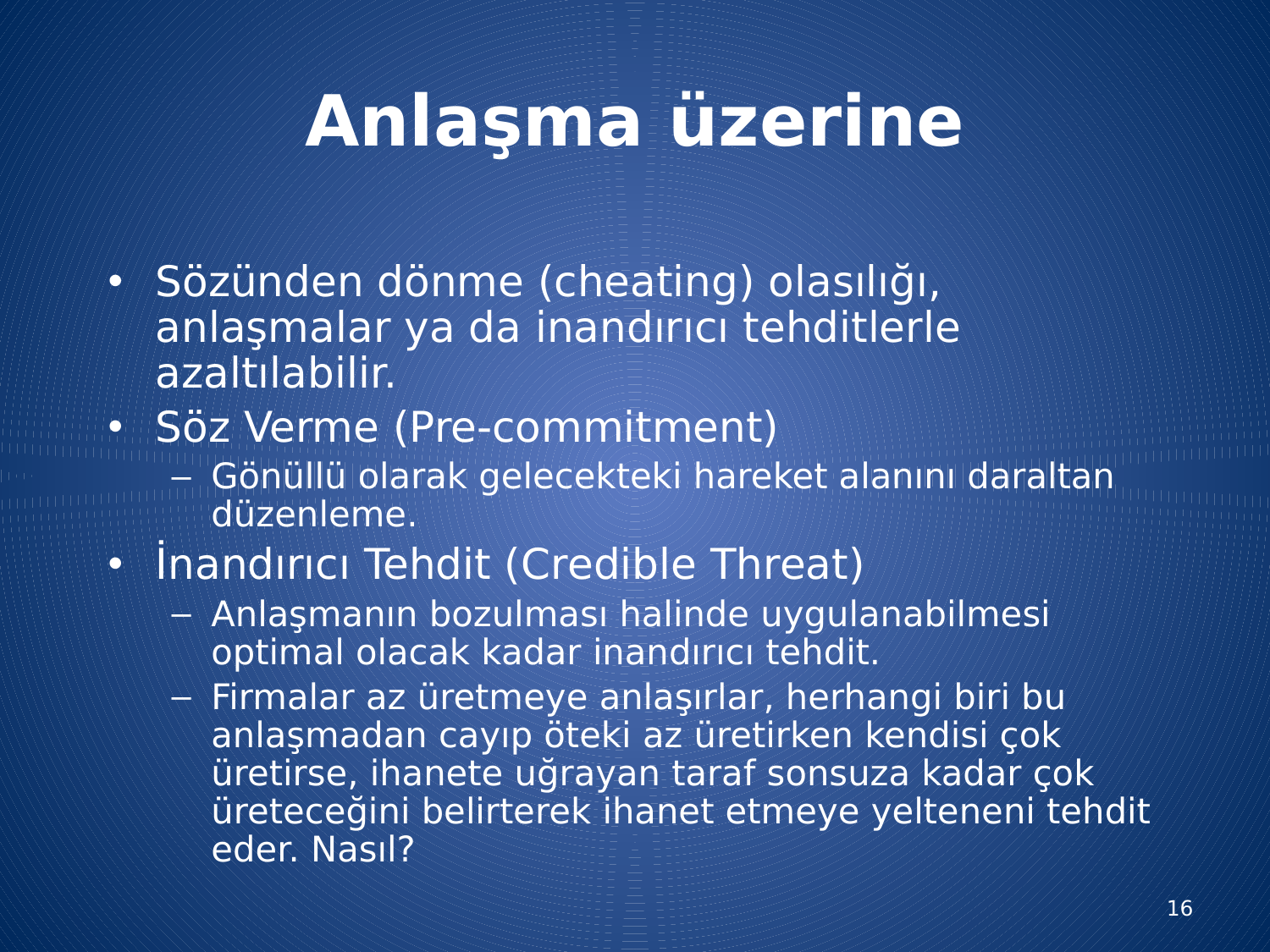

# Anlaşma üzerine
Sözünden dönme (cheating) olasılığı, anlaşmalar ya da inandırıcı tehditlerle azaltılabilir.
Söz Verme (Pre-commitment)
Gönüllü olarak gelecekteki hareket alanını daraltan düzenleme.
İnandırıcı Tehdit (Credible Threat)
Anlaşmanın bozulması halinde uygulanabilmesi optimal olacak kadar inandırıcı tehdit.
Firmalar az üretmeye anlaşırlar, herhangi biri bu anlaşmadan cayıp öteki az üretirken kendisi çok üretirse, ihanete uğrayan taraf sonsuza kadar çok üreteceğini belirterek ihanet etmeye yelteneni tehdit eder. Nasıl?
16